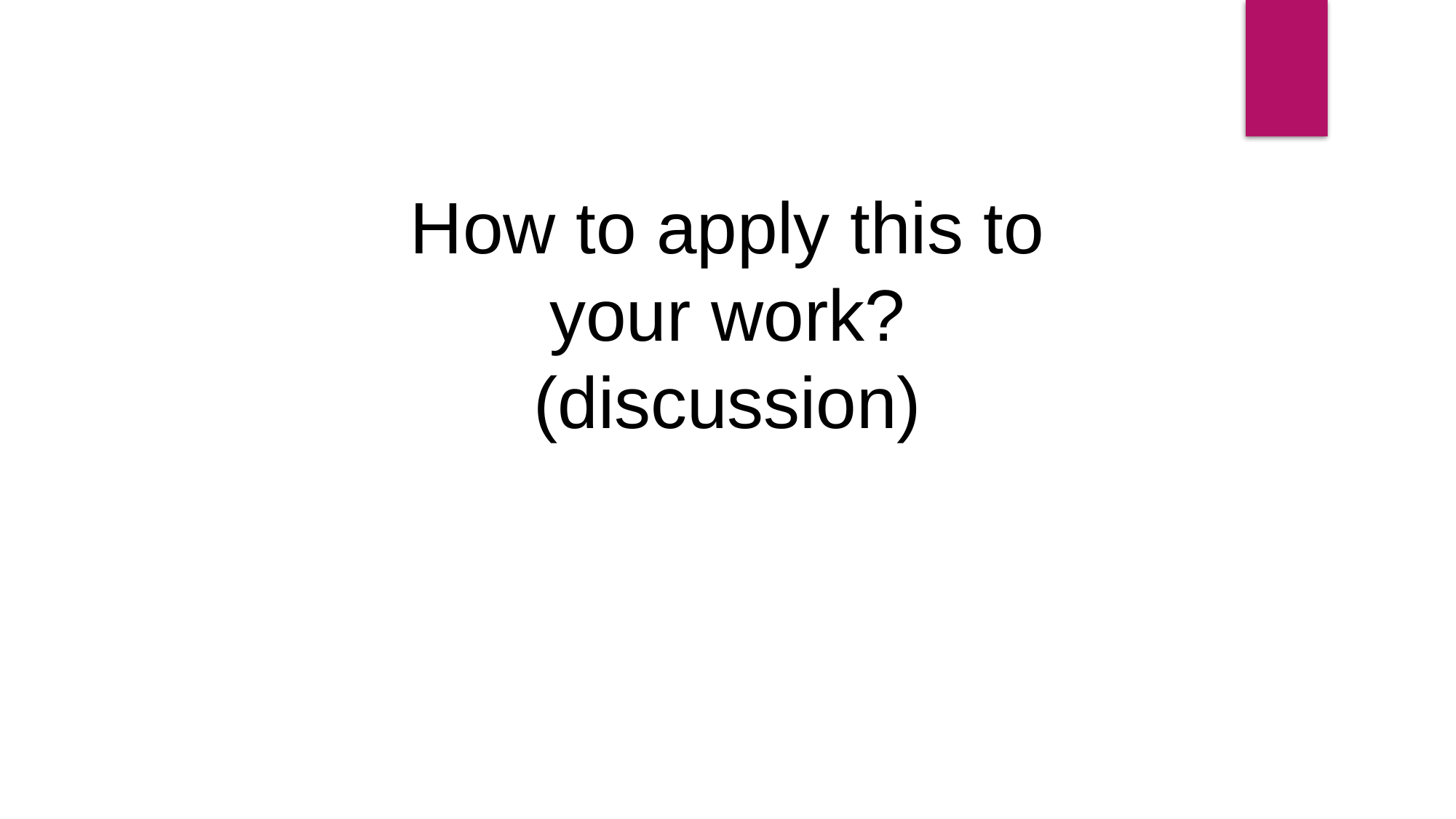

How to apply this to your work?
(discussion)